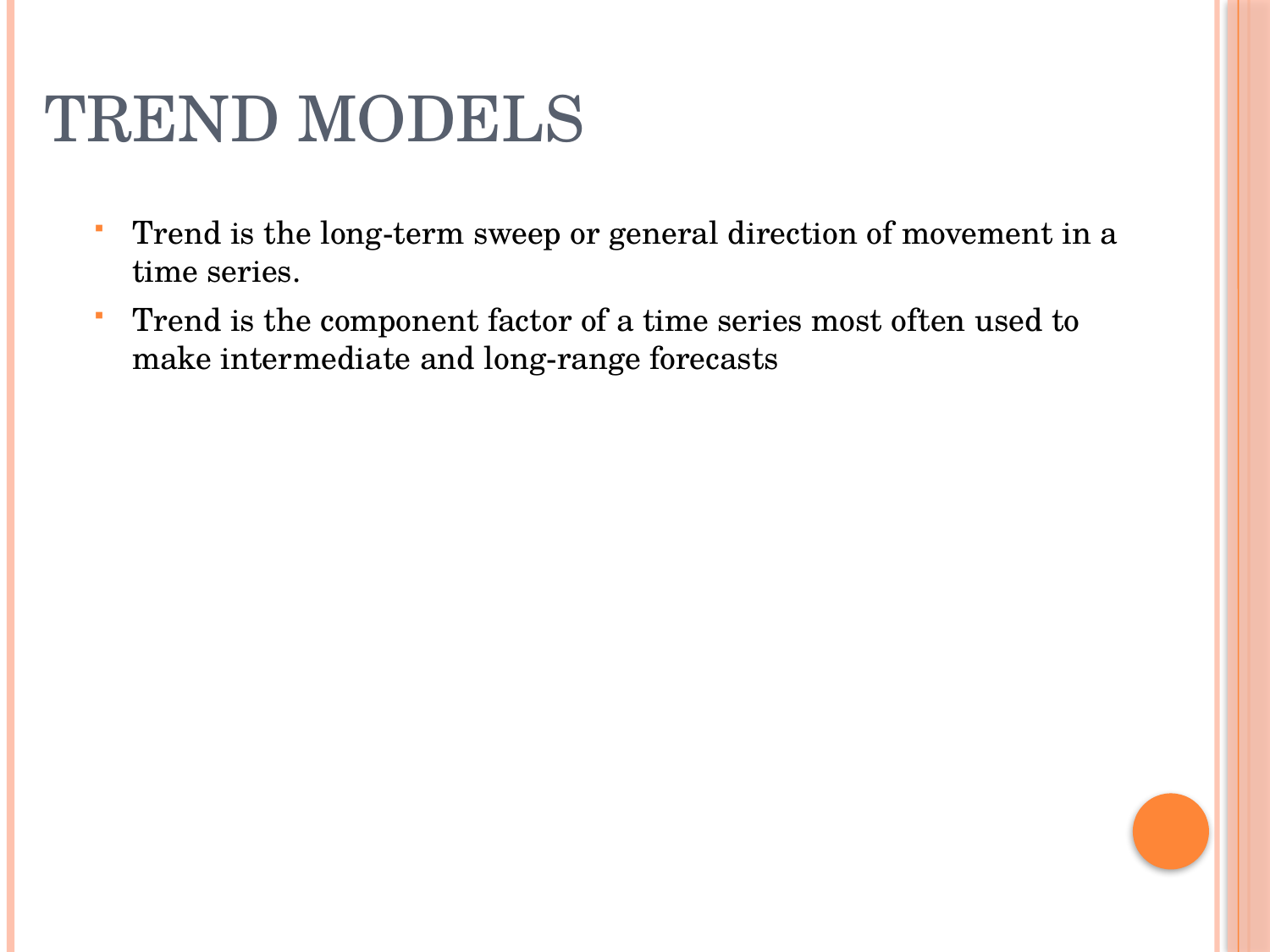

# Trend Models
Trend is the long-term sweep or general direction of movement in a time series.
Trend is the component factor of a time series most often used to make intermediate and long-range forecasts